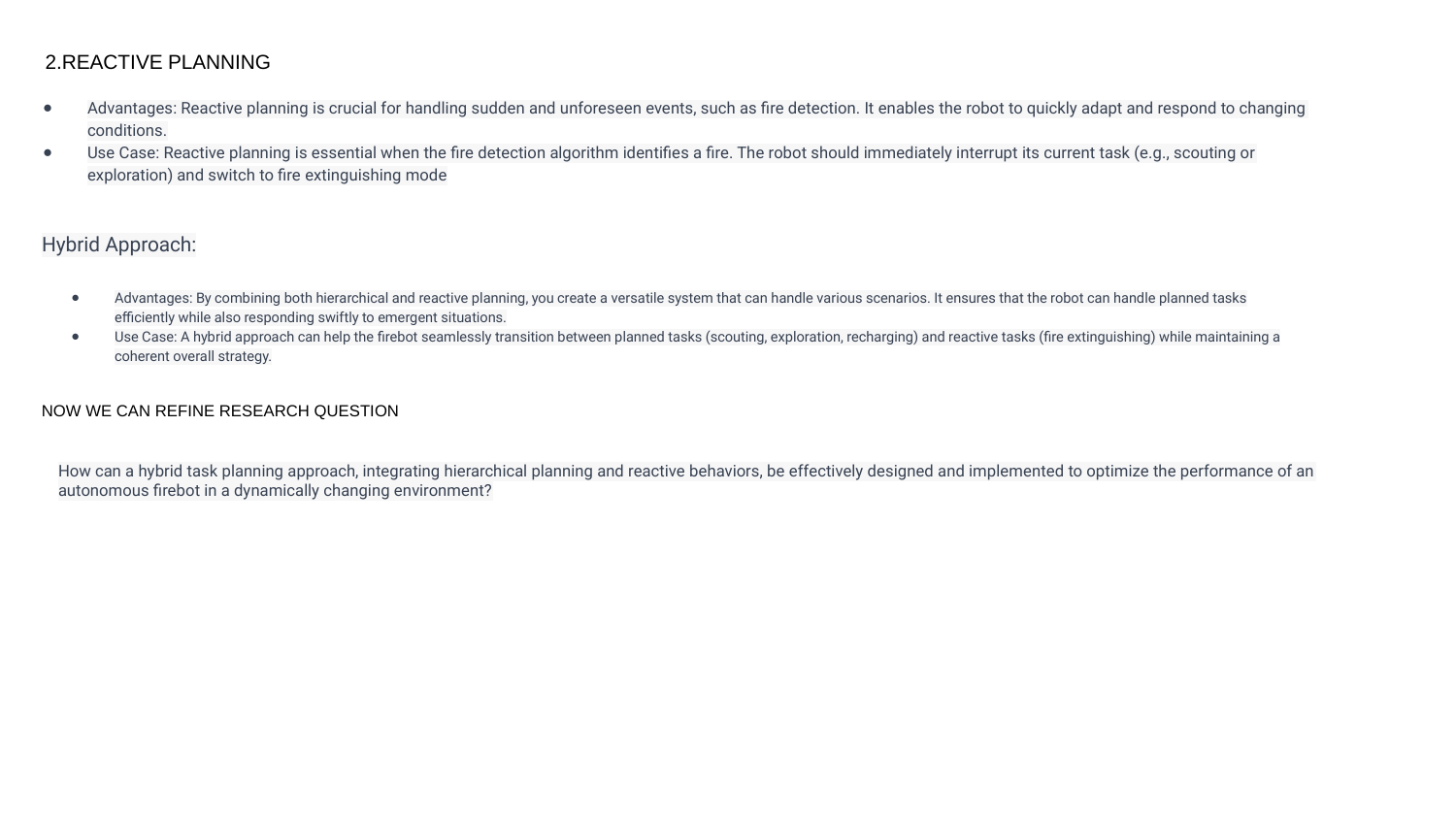

2.REACTIVE PLANNING
Advantages: Reactive planning is crucial for handling sudden and unforeseen events, such as fire detection. It enables the robot to quickly adapt and respond to changing conditions.
Use Case: Reactive planning is essential when the fire detection algorithm identifies a fire. The robot should immediately interrupt its current task (e.g., scouting or exploration) and switch to fire extinguishing mode

Hybrid Approach:
Advantages: By combining both hierarchical and reactive planning, you create a versatile system that can handle various scenarios. It ensures that the robot can handle planned tasks efficiently while also responding swiftly to emergent situations.
Use Case: A hybrid approach can help the firebot seamlessly transition between planned tasks (scouting, exploration, recharging) and reactive tasks (fire extinguishing) while maintaining a coherent overall strategy.
NOW WE CAN REFINE RESEARCH QUESTION
How can a hybrid task planning approach, integrating hierarchical planning and reactive behaviors, be effectively designed and implemented to optimize the performance of an autonomous firebot in a dynamically changing environment?